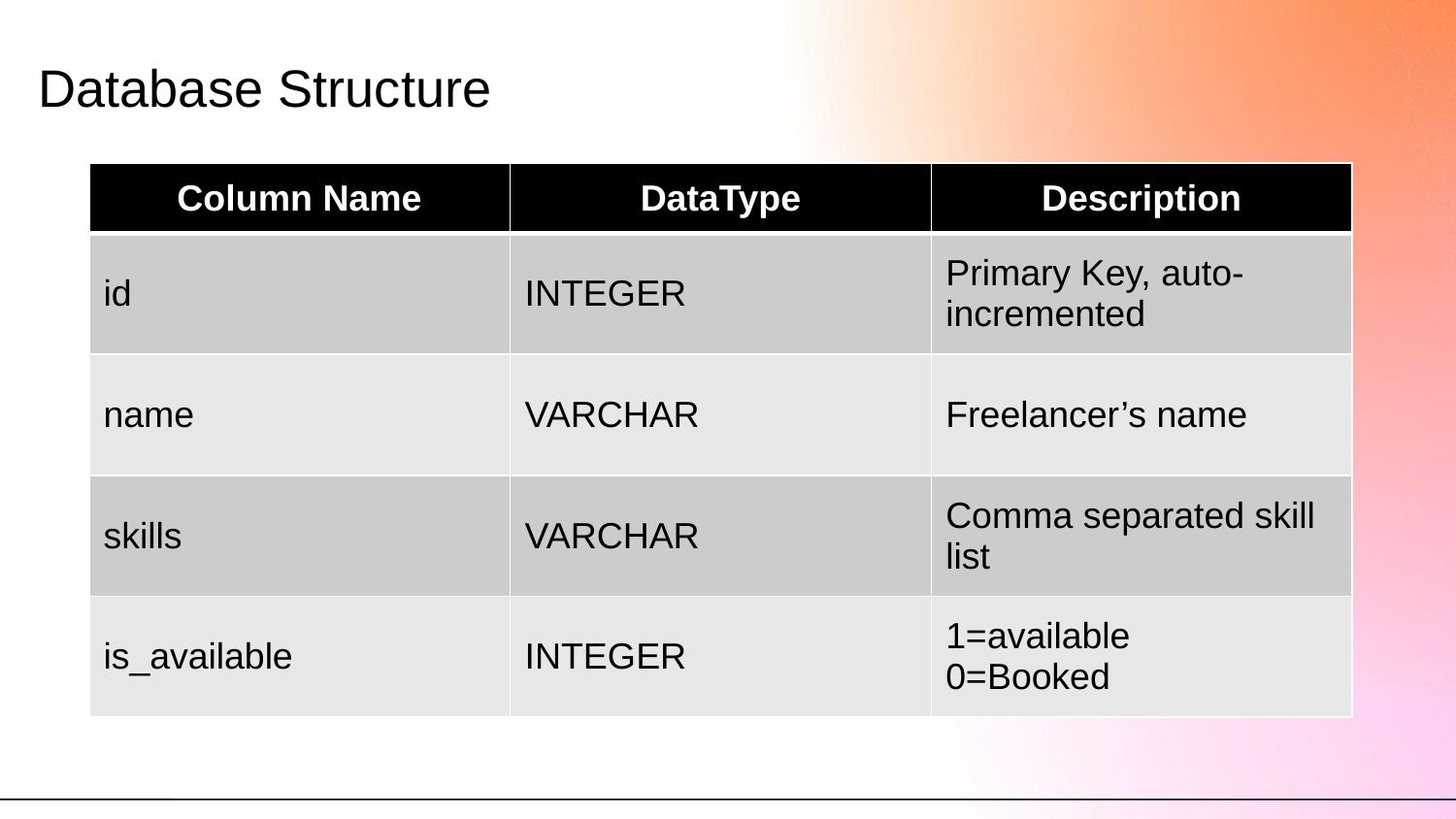

# Database Structure
| Column Name | DataType | Description |
| --- | --- | --- |
| id | INTEGER | Primary Key, auto-incremented |
| name | VARCHAR | Freelancer’s name |
| skills | VARCHAR | Comma separated skill list |
| is\_available | INTEGER | 1=available 0=Booked |